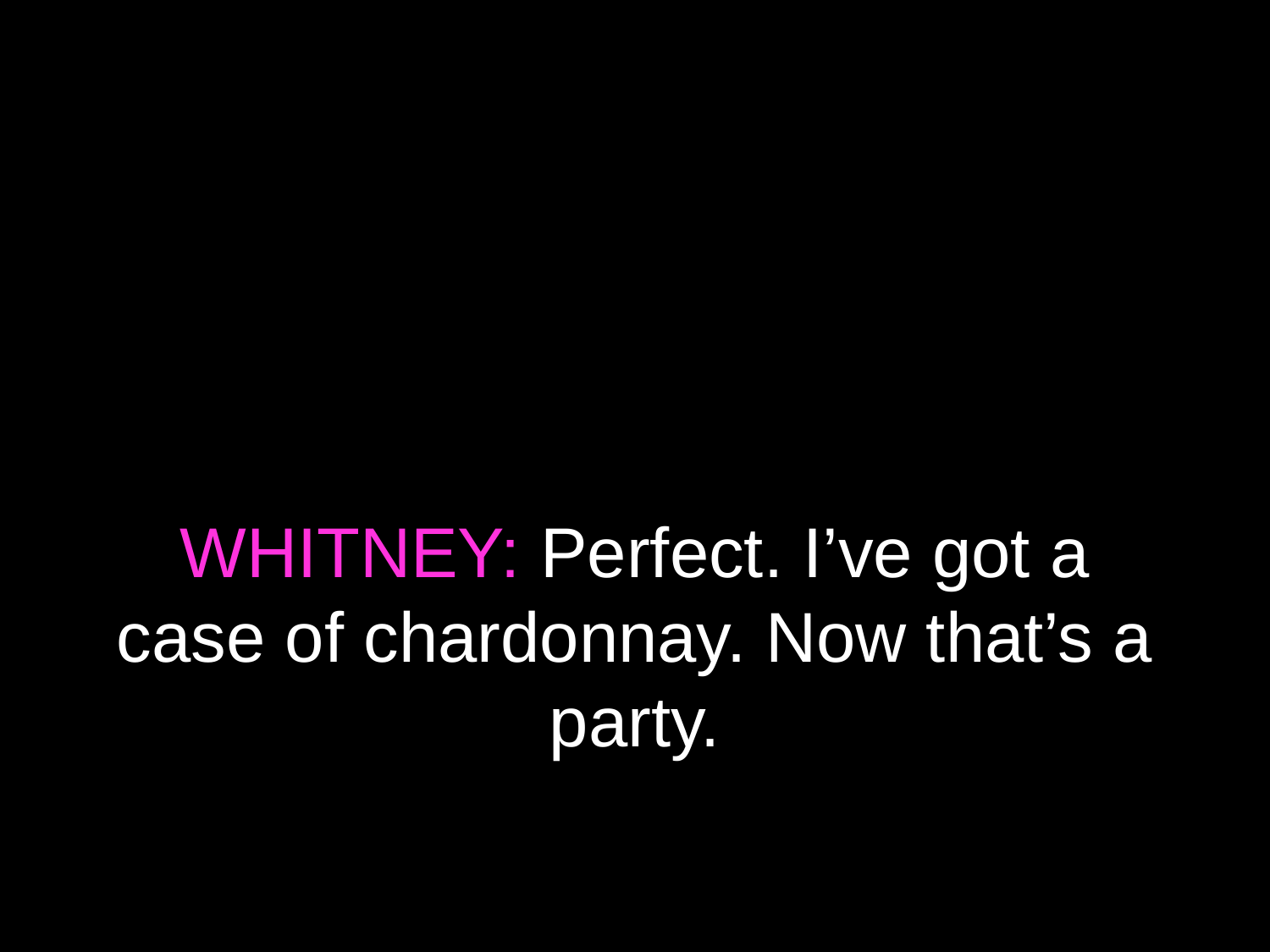

# WHITNEY: Perfect. I’ve got a case of chardonnay. Now that’s a party.